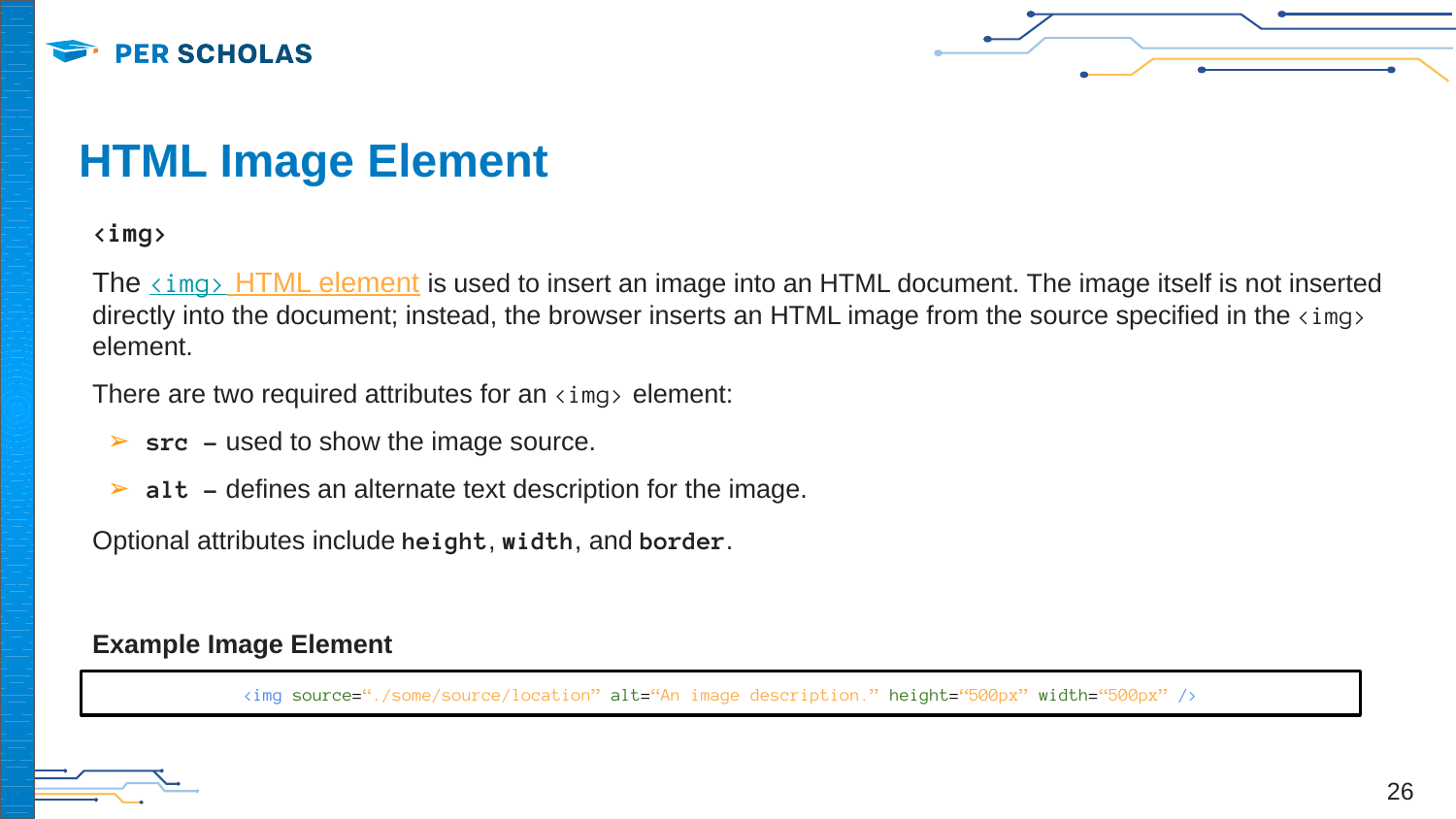

# HTML Image Element
<img>
The <img> HTML element is used to insert an image into an HTML document. The image itself is not inserted directly into the document; instead, the browser inserts an HTML image from the source specified in the <img> element.
There are two required attributes for an <img> element:
src - used to show the image source.
alt - defines an alternate text description for the image.
Optional attributes include height, width, and border.

Example Image Element
<img source=“./some/source/location” alt=“An image description.” height=“500px” width=“500px” />
26